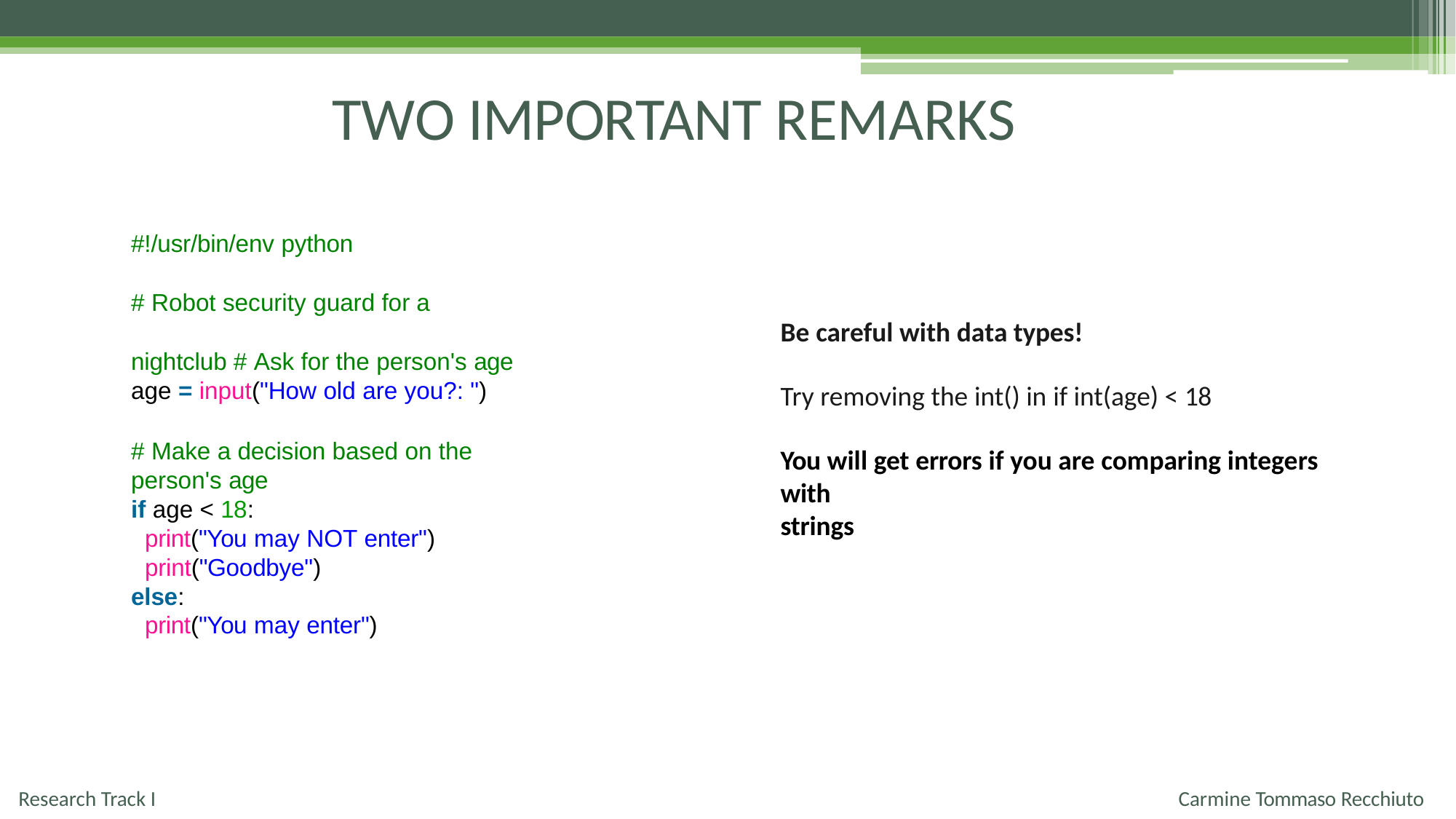

# TWO IMPORTANT REMARKS
#!/usr/bin/env python
# Robot security guard for a nightclub # Ask for the person's age
age = input("How old are you?: ")

# Make a decision based on the person's age
if age < 18:
print("You may NOT enter") print("Goodbye")
else:
print("You may enter")
Be careful with data types!

Try removing the int() in if int(age) < 18

You will get errors if you are comparing integers with
strings
Research Track I
Carmine Tommaso Recchiuto